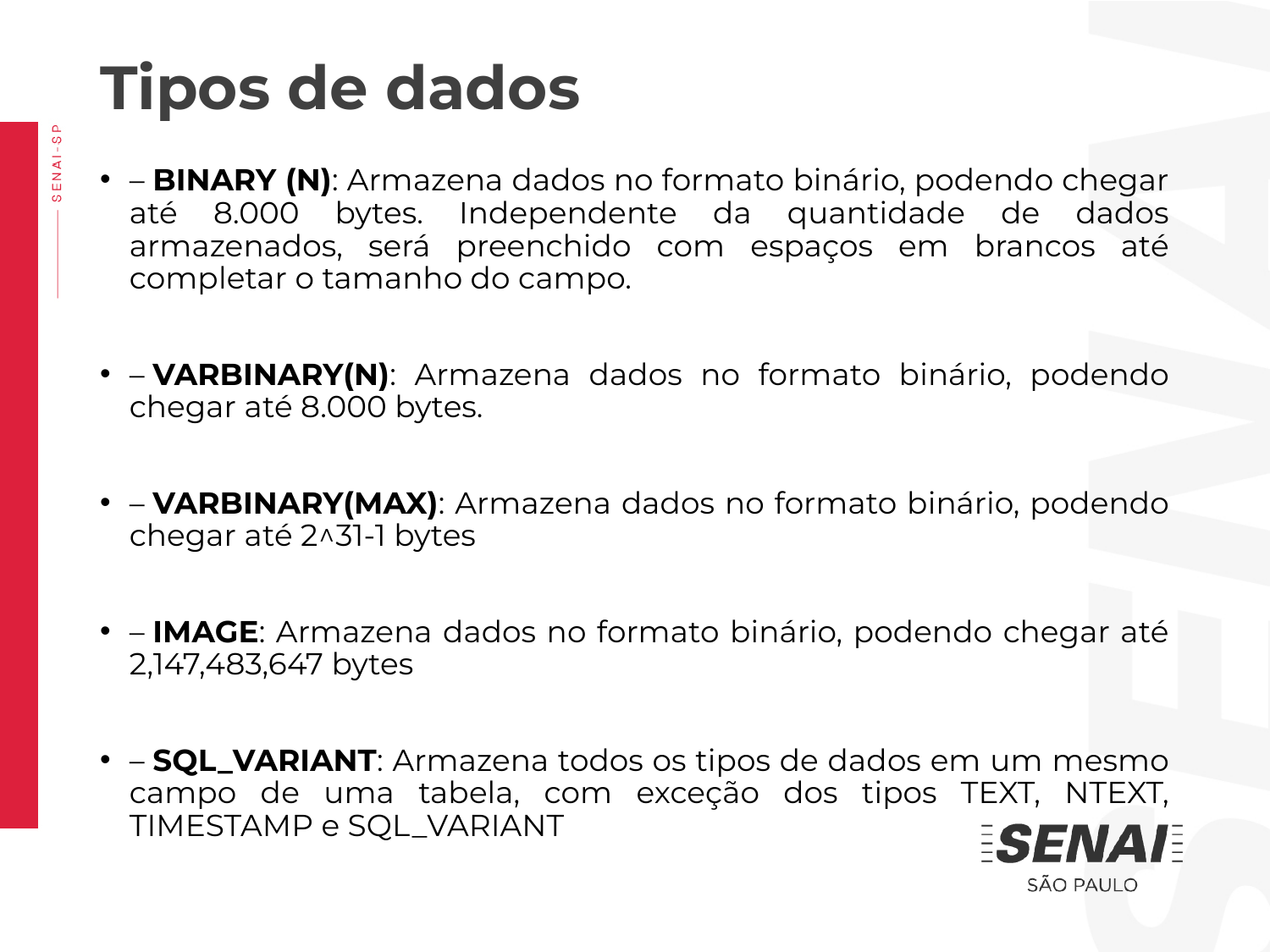

Tipos de dados
– BINARY (N): Armazena dados no formato binário, podendo chegar até 8.000 bytes. Independente da quantidade de dados armazenados, será preenchido com espaços em brancos até completar o tamanho do campo.

– VARBINARY(N): Armazena dados no formato binário, podendo chegar até 8.000 bytes.

– VARBINARY(MAX): Armazena dados no formato binário, podendo chegar até 2^31-1 bytes

– IMAGE: Armazena dados no formato binário, podendo chegar até 2,147,483,647 bytes

– SQL_VARIANT: Armazena todos os tipos de dados em um mesmo campo de uma tabela, com exceção dos tipos TEXT, NTEXT, TIMESTAMP e SQL_VARIANT